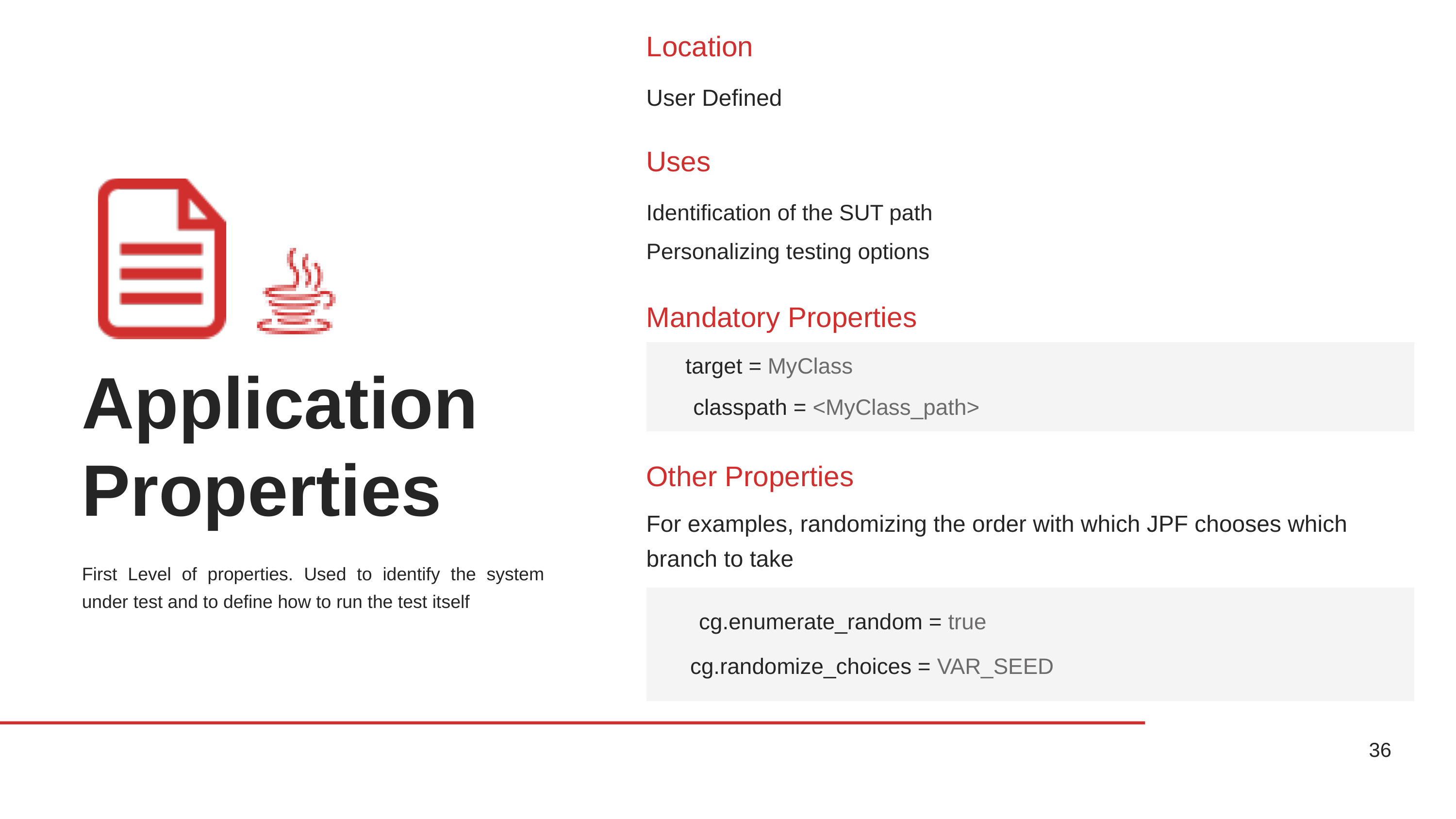

Location
User Defined
Uses

Identification of the SUT path
Personalizing testing options

Mandatory Properties

target = MyClass
Application Properties
classpath = <MyClass_path>
Other Properties
For examples, randomizing the order with which JPF chooses which branch to take
First Level of properties. Used to identify the system under test and to define how to run the test itself

cg.enumerate_random = true
cg.randomize_choices = VAR_SEED

36